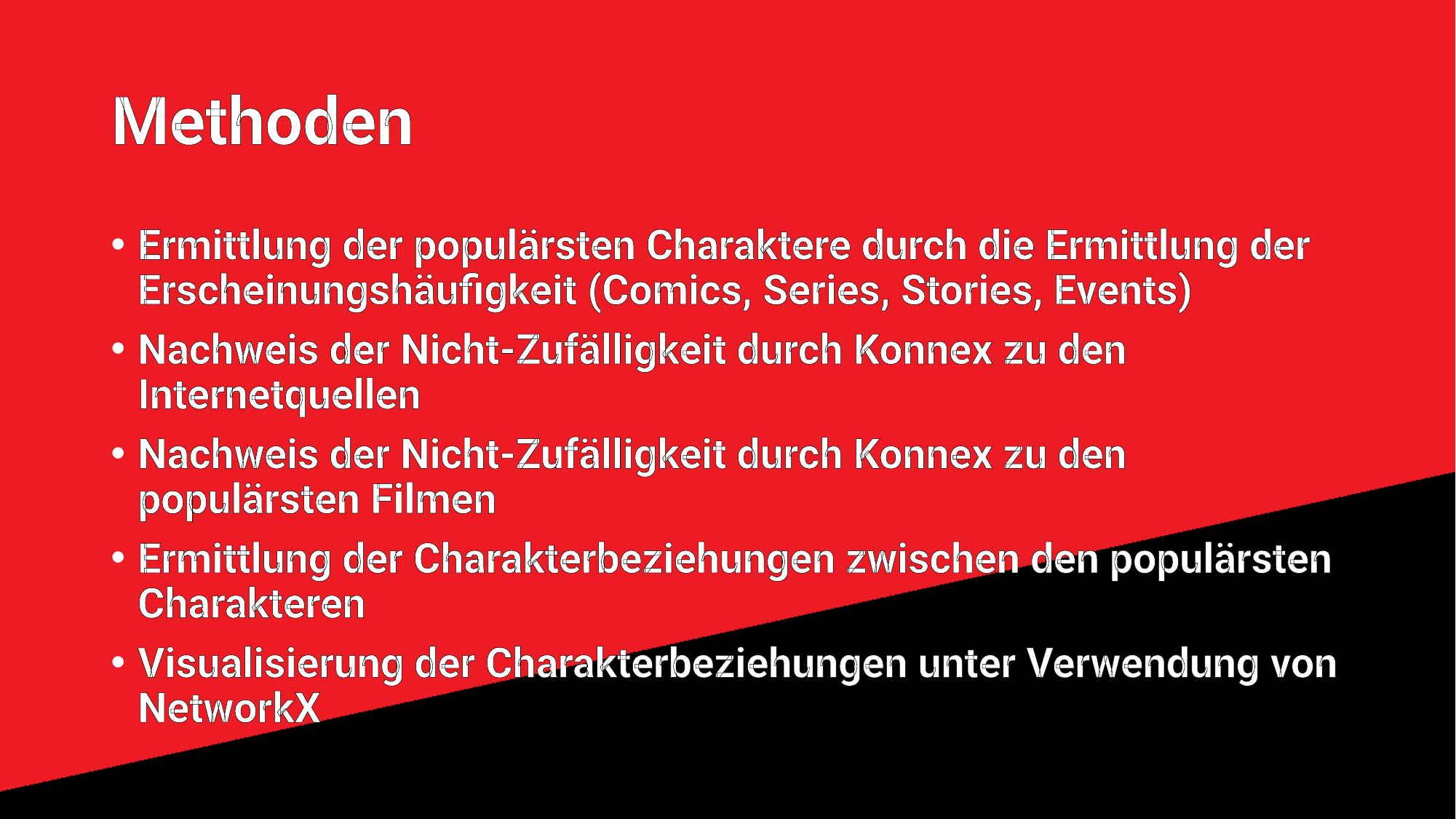

# Methoden
Ermittlung der populärsten Charaktere durch die Ermittlung der Erscheinungshäufigkeit (Comics, Series, Stories, Events)
Nachweis der Nicht-Zufälligkeit durch Konnex zu den Internetquellen
Nachweis der Nicht-Zufälligkeit durch Konnex zu den populärsten Filmen
Ermittlung der Charakterbeziehungen zwischen den populärsten Charakteren
Visualisierung der Charakterbeziehungen unter Verwendung von NetworkX